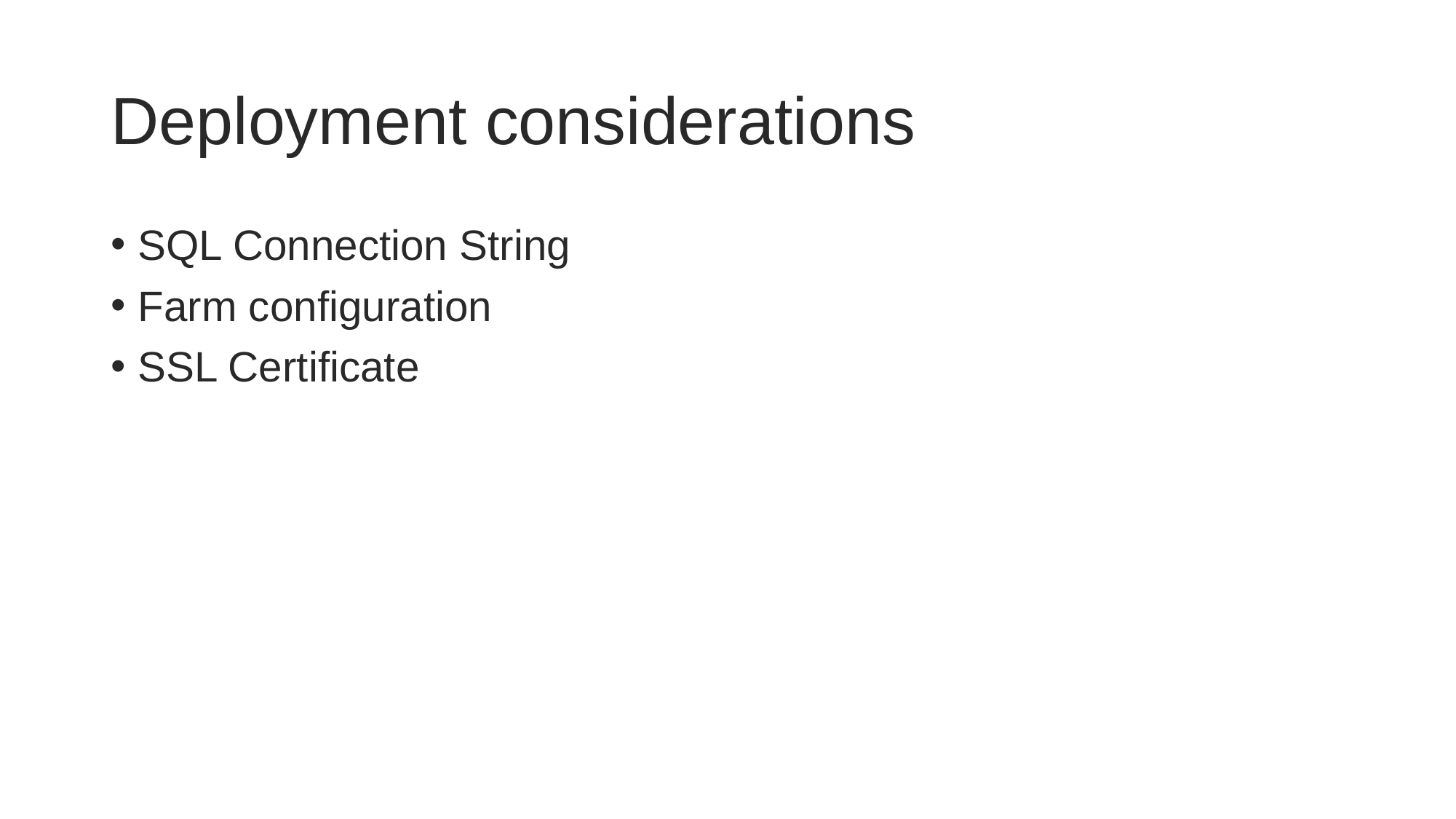

# Deployment considerations
SQL Connection String
Farm configuration
SSL Certificate